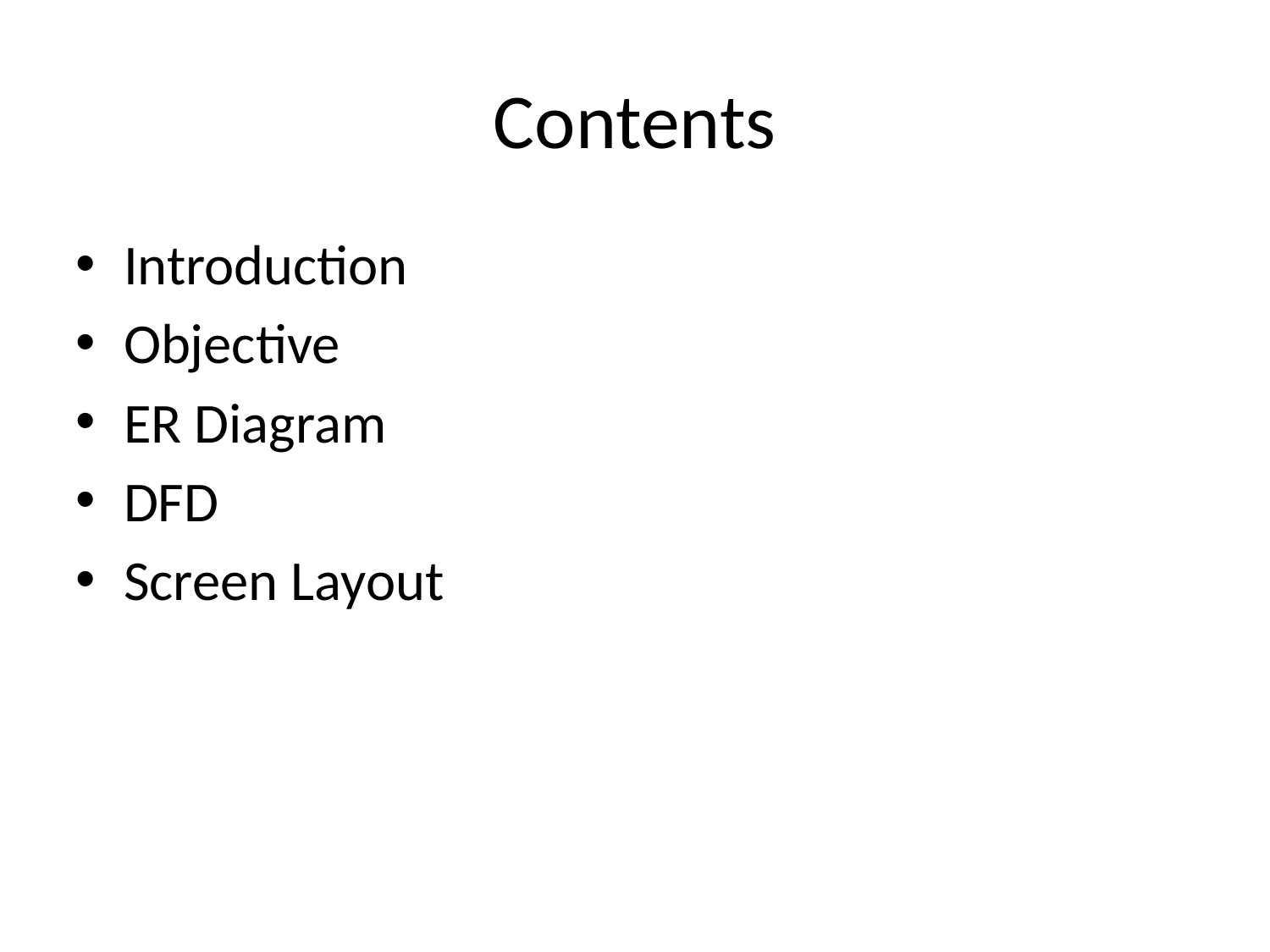

# Contents
Introduction
Objective
ER Diagram
DFD
Screen Layout